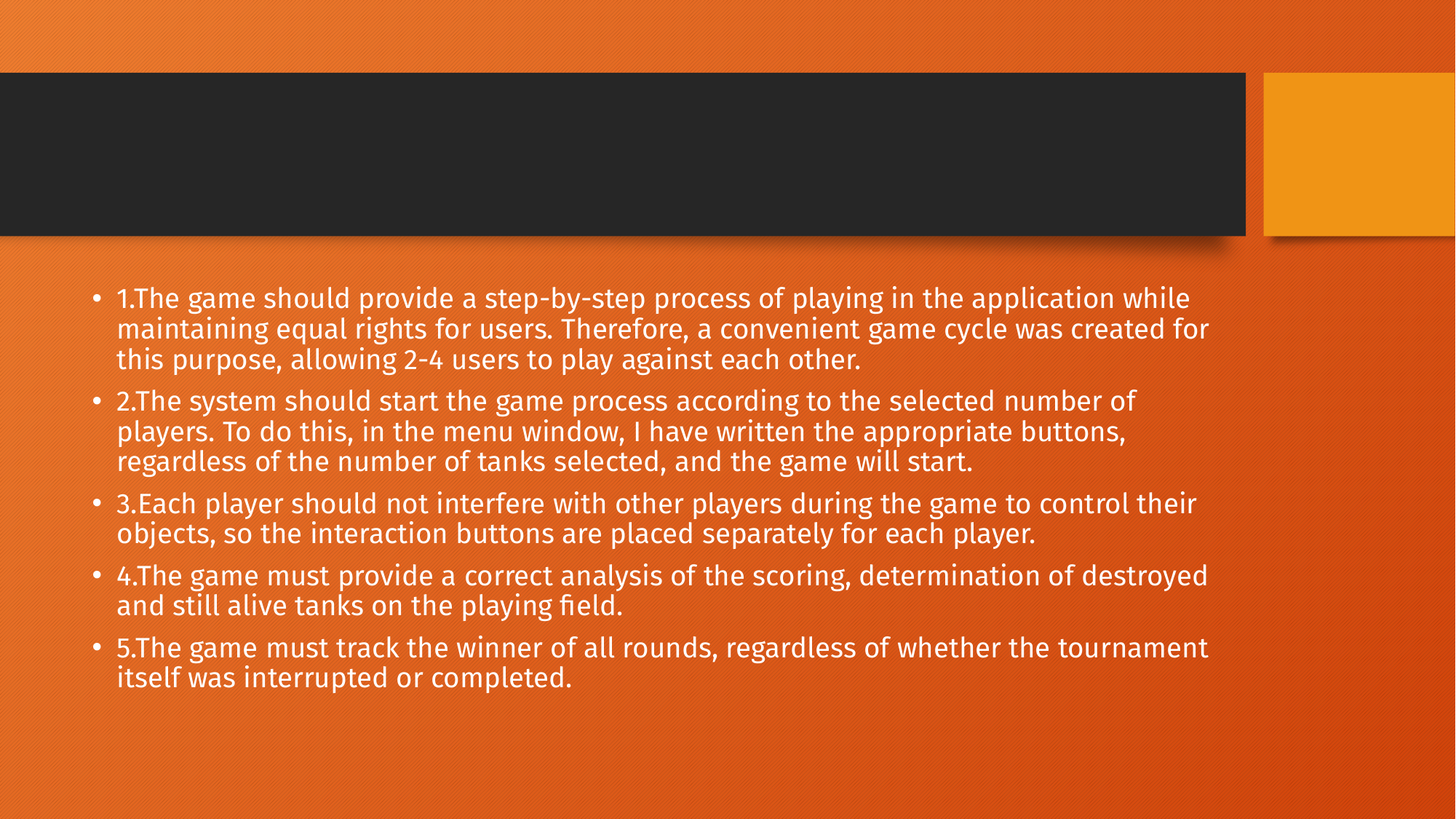

#
1.The game should provide a step-by-step process of playing in the application while maintaining equal rights for users. Therefore, a convenient game cycle was created for this purpose, allowing 2-4 users to play against each other.
2.The system should start the game process according to the selected number of players. To do this, in the menu window, I have written the appropriate buttons, regardless of the number of tanks selected, and the game will start.
3.Each player should not interfere with other players during the game to control their objects, so the interaction buttons are placed separately for each player.
4.The game must provide a correct analysis of the scoring, determination of destroyed and still alive tanks on the playing field.
5.The game must track the winner of all rounds, regardless of whether the tournament itself was interrupted or completed.